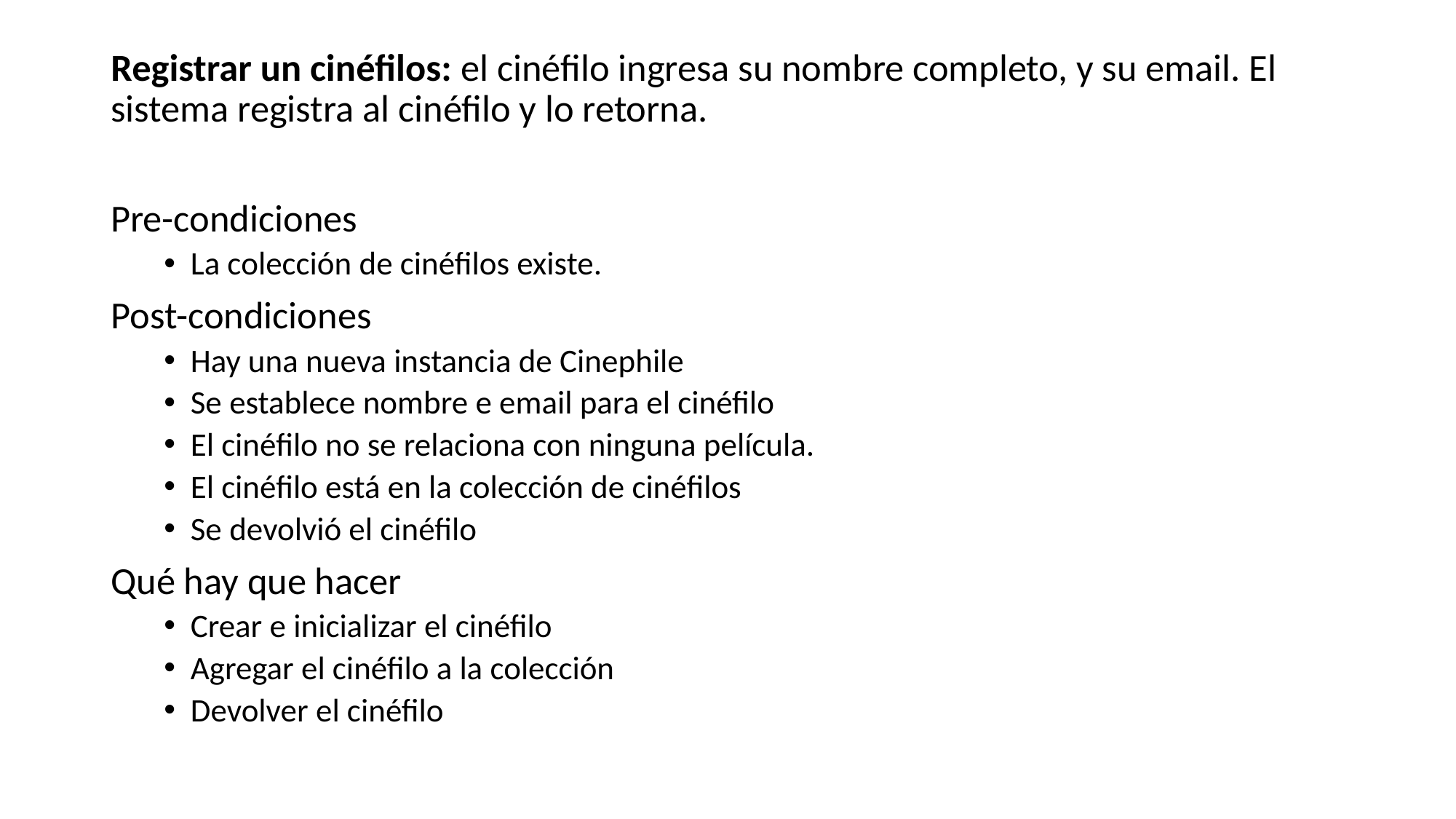

Registrar un cinéfilos: el cinéfilo ingresa su nombre completo, y su email. El sistema registra al cinéfilo y lo retorna.

Pre-condiciones
La colección de cinéfilos existe.
Post-condiciones
Hay una nueva instancia de Cinephile
Se establece nombre e email para el cinéfilo
El cinéfilo no se relaciona con ninguna película.
El cinéfilo está en la colección de cinéfilos
Se devolvió el cinéfilo
Qué hay que hacer
Crear e inicializar el cinéfilo
Agregar el cinéfilo a la colección
Devolver el cinéfilo